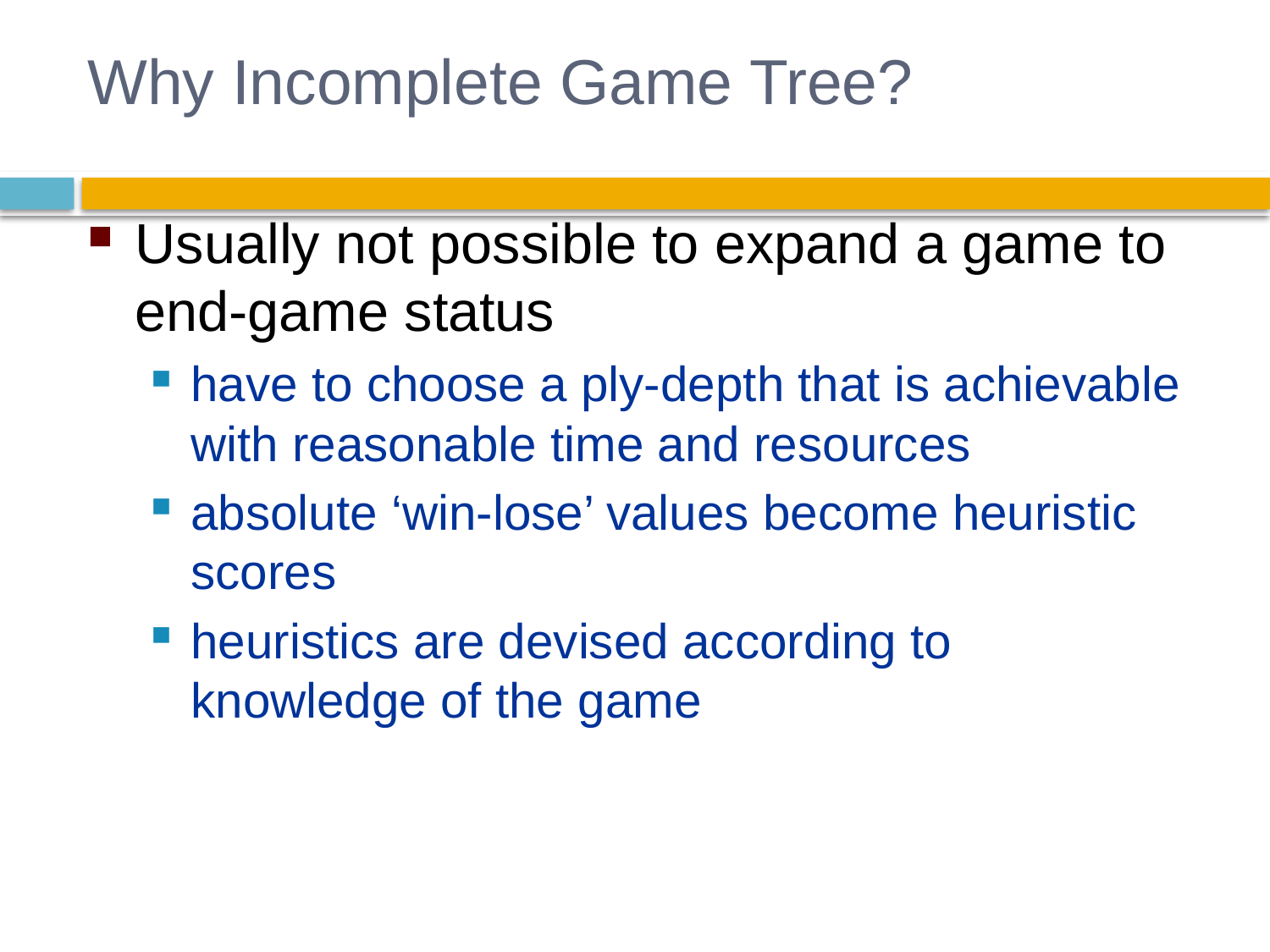

# Why Incomplete Game Tree?
Usually not possible to expand a game to end-game status
have to choose a ply-depth that is achievable with reasonable time and resources
absolute ‘win-lose’ values become heuristic scores
heuristics are devised according to knowledge of the game